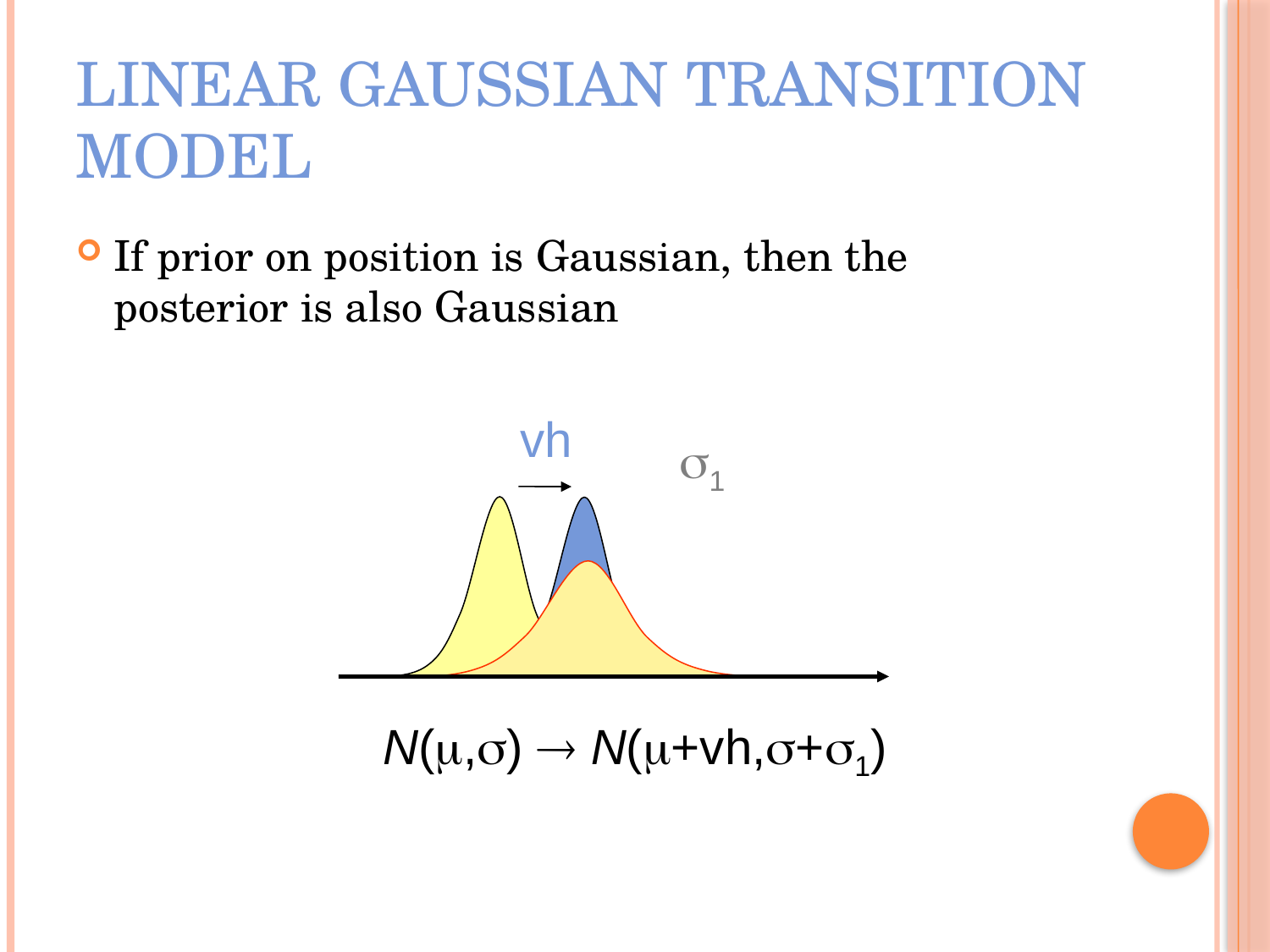

# Linear Gaussian Transition Model
If prior on position is Gaussian, then the posterior is also Gaussian
vh

σ1

N(μ,σ) → N(μ+vh,σ+σ1)